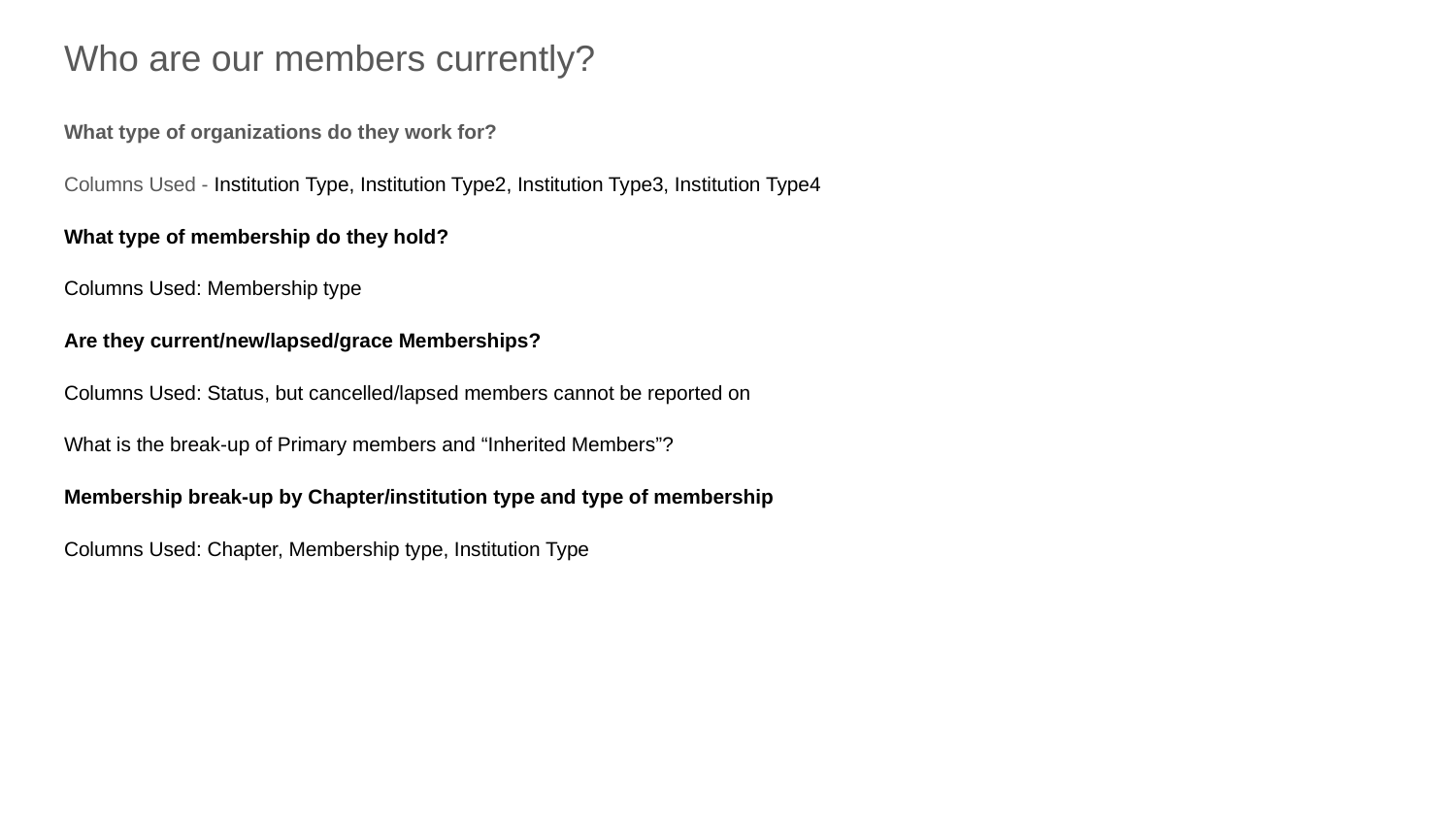

# Who are our members currently?

What type of organizations do they work for?
Columns Used - Institution Type, Institution Type2, Institution Type3, Institution Type4
What type of membership do they hold?
Columns Used: Membership type
Are they current/new/lapsed/grace Memberships?
Columns Used: Status, but cancelled/lapsed members cannot be reported on
What is the break-up of Primary members and “Inherited Members”?
Membership break-up by Chapter/institution type and type of membership
Columns Used: Chapter, Membership type, Institution Type